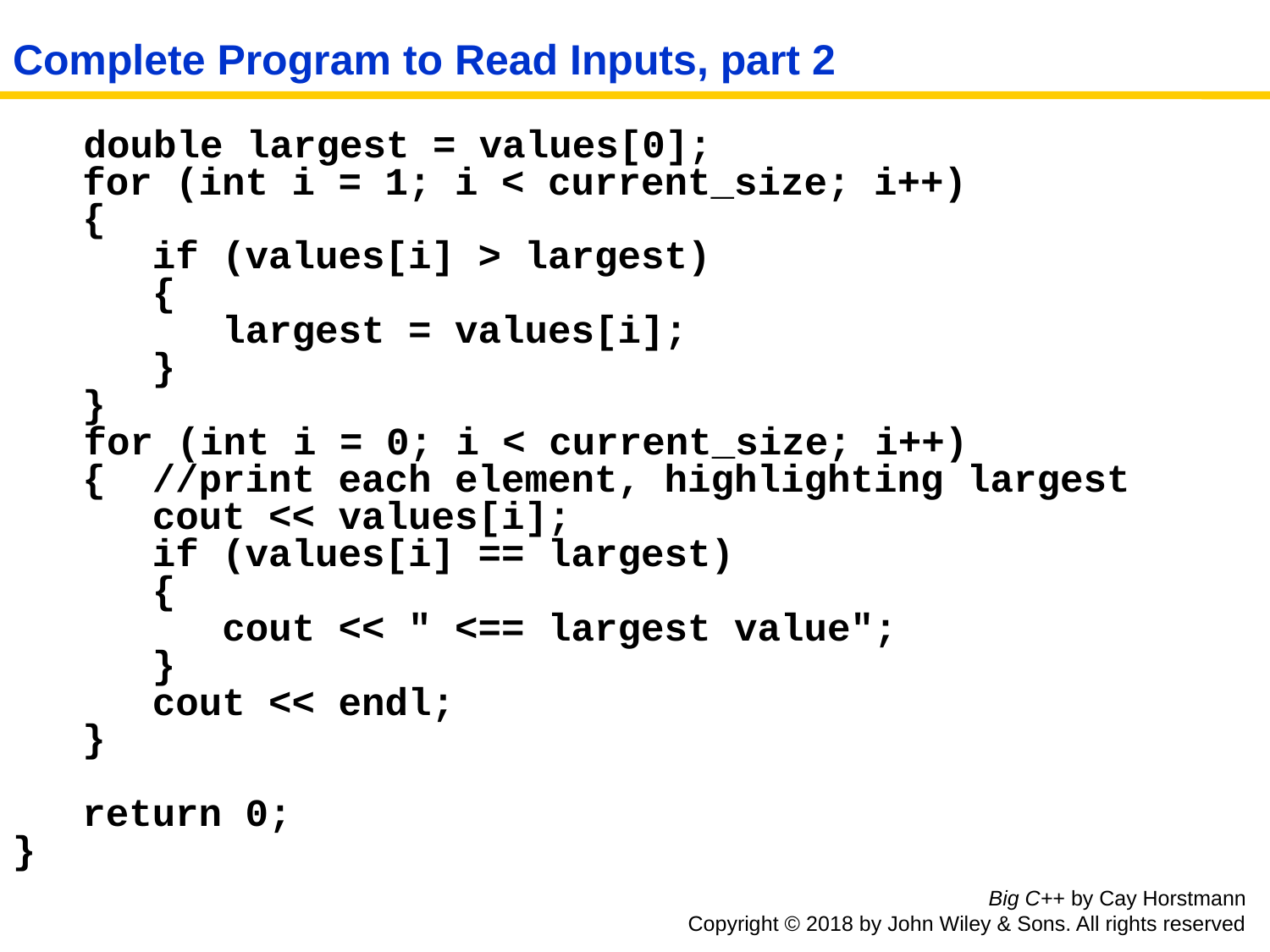

# Complete Program to Read Inputs, part 2
	 double largest = values[0];
   for (int i = 1; i < current_size; i++)
   {
      if (values[i] > largest)
      {
         largest = values[i];
      }
   }
	 for (int i = 0; i < current_size; i++)
   {  //print each element, highlighting largest
      cout << values[i];
      if (values[i] == largest)
      {
         cout << " <== largest value";
      }
      cout << endl;
   }

   return 0;
}

Big C++ by Cay Horstmann
Copyright © 2018 by John Wiley & Sons. All rights reserved